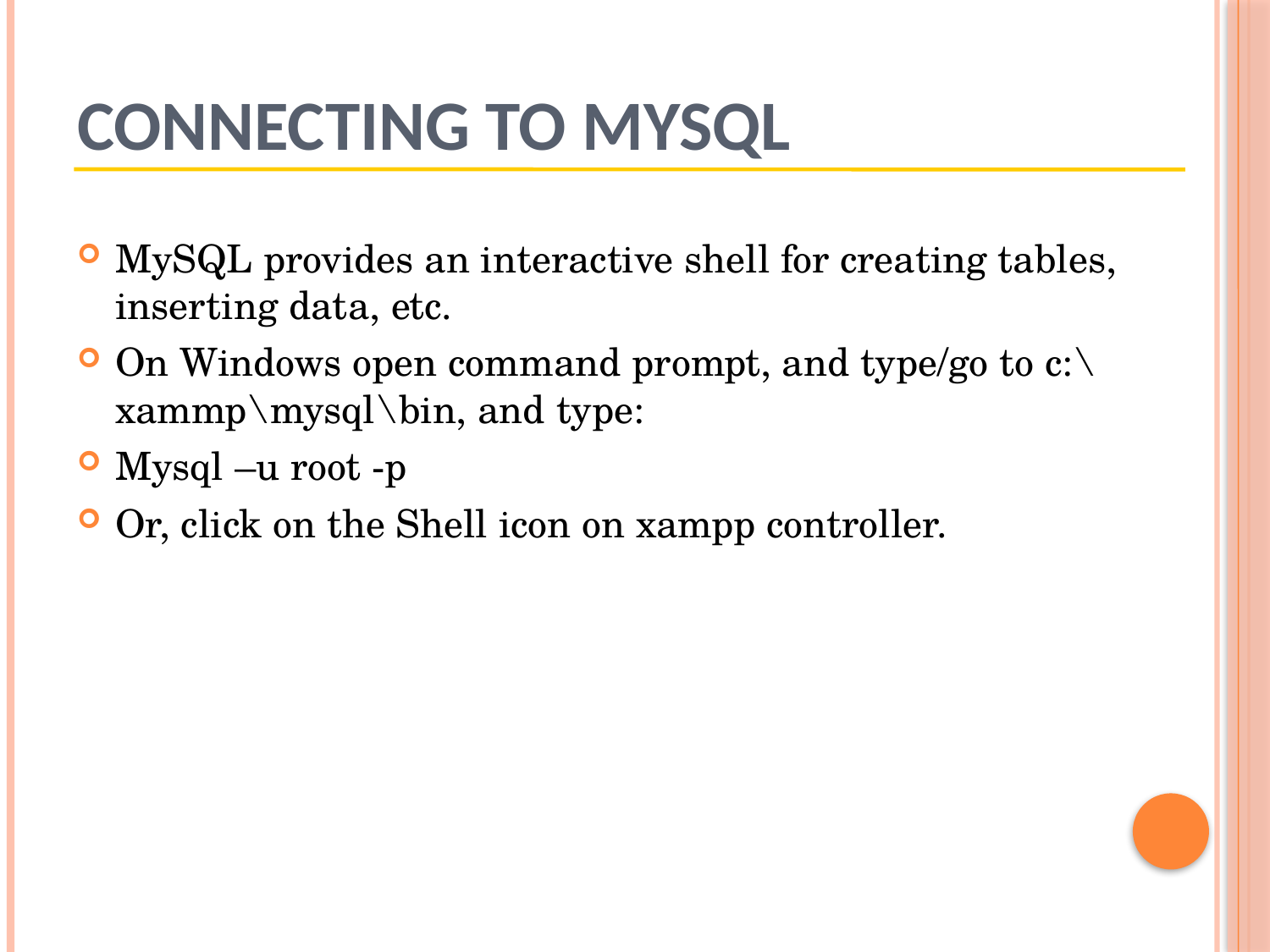

# CONNECTING TO MYSQL

MySQL provides an interactive shell for creating tables, inserting data, etc.
On Windows open command prompt, and type/go to c:\xammp\mysql\bin, and type:
Mysql –u root -p
Or, click on the Shell icon on xampp controller.